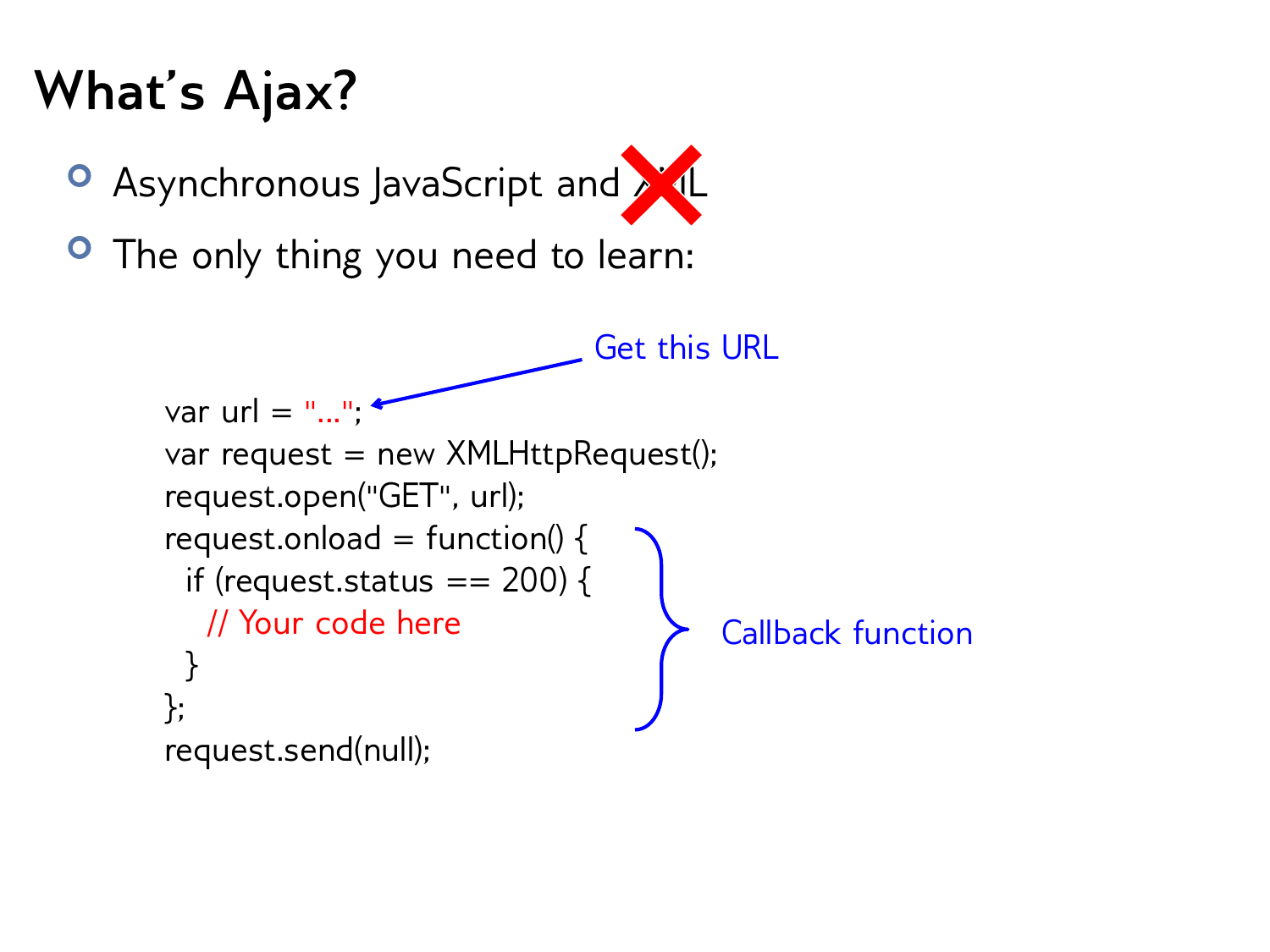

# What’s Ajax?

Asynchronous JavaScript and XML
The only thing you need to learn:
Get this URL
  var url = "...";
  var request = new XMLHttpRequest();
  request.open("GET", url);
  request.onload = function() {
    if (request.status == 200) {
      // Your code here
    }
  };
  request.send(null);

Callback function